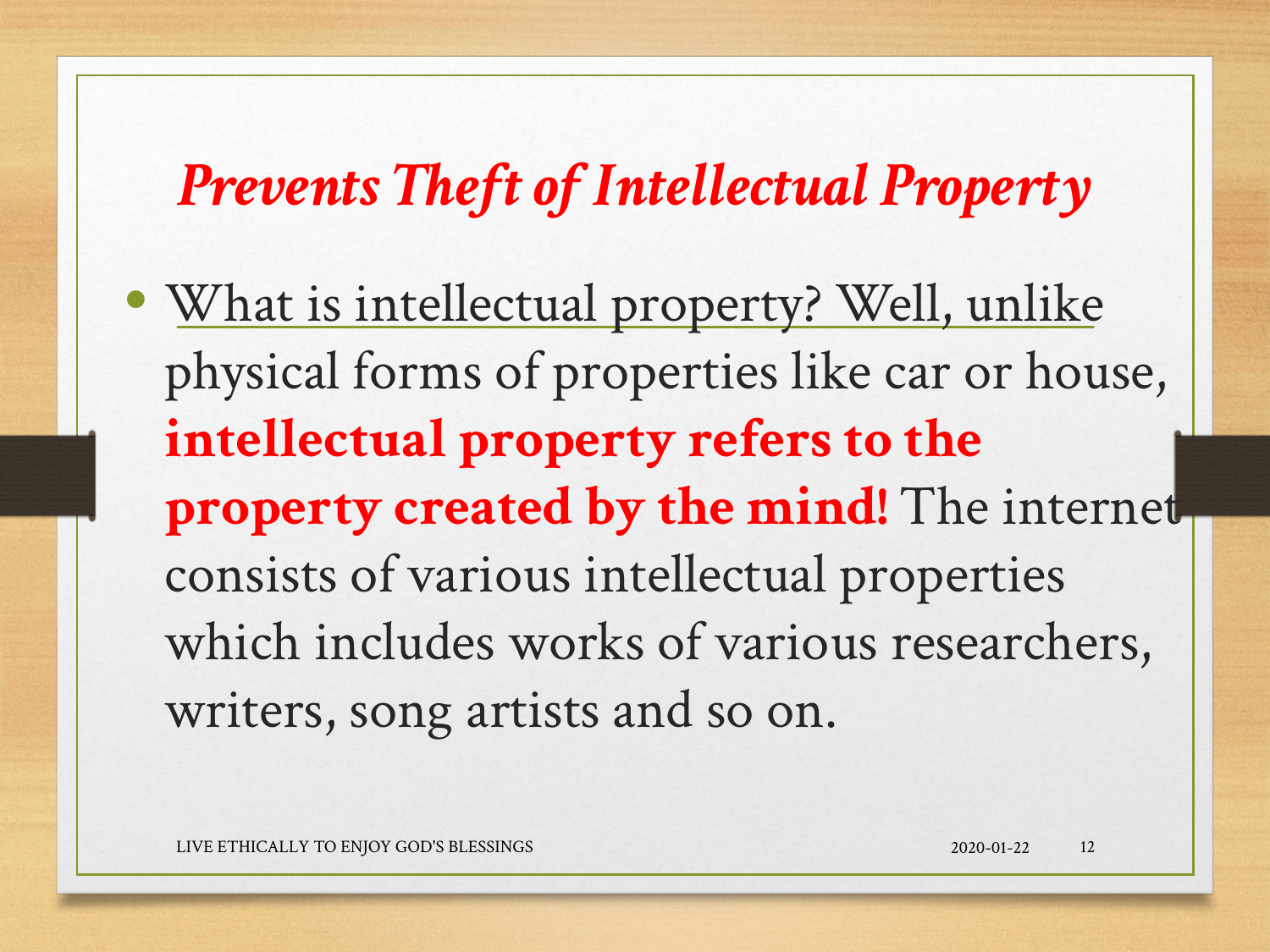

# Prevents Theft of Intellectual Property
What is intellectual property? Well, unlike physical forms of properties like car or house, intellectual property refers to the property created by the mind! The internet consists of various intellectual properties which includes works of various researchers, writers, song artists and so on.
LIVE ETHICALLY TO ENJOY GOD'S BLESSINGS
2020-01-22
12